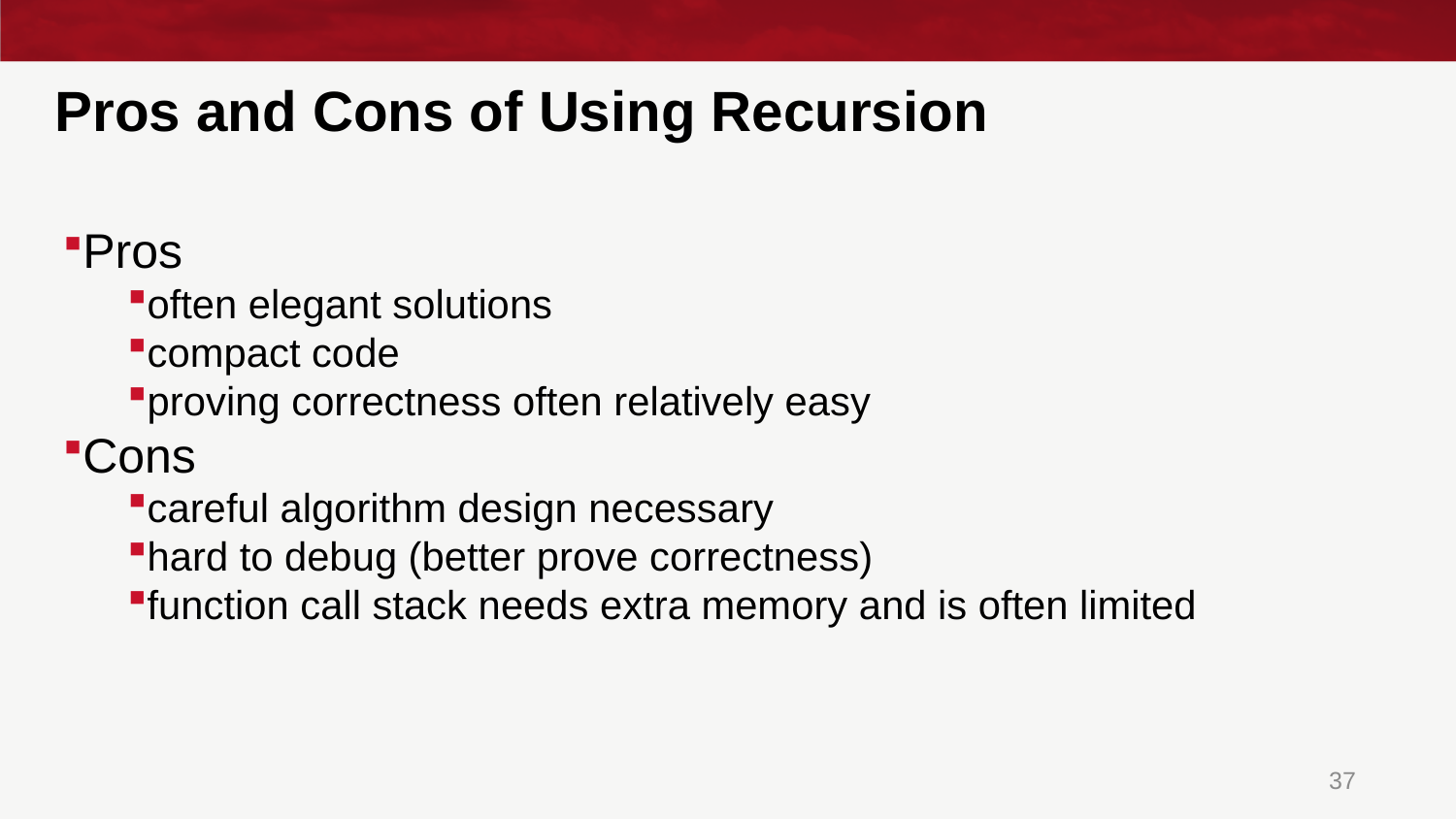

# Pros and Cons of Using Recursion
Pros
often elegant solutions
compact code
proving correctness often relatively easy
Cons
careful algorithm design necessary
hard to debug (better prove correctness)
function call stack needs extra memory and is often limited